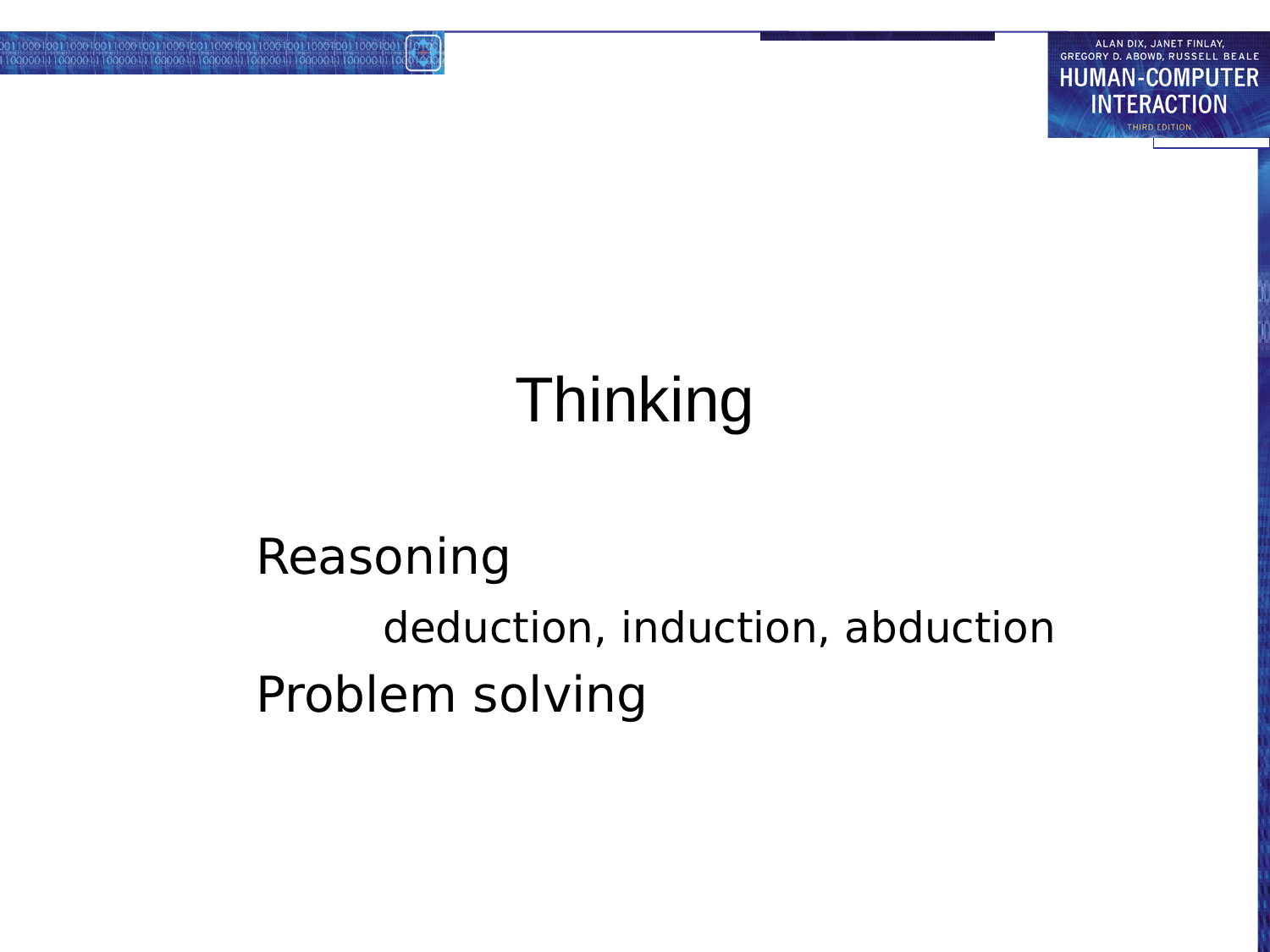

# Thinking
Reasoning
	deduction, induction, abduction
Problem solving